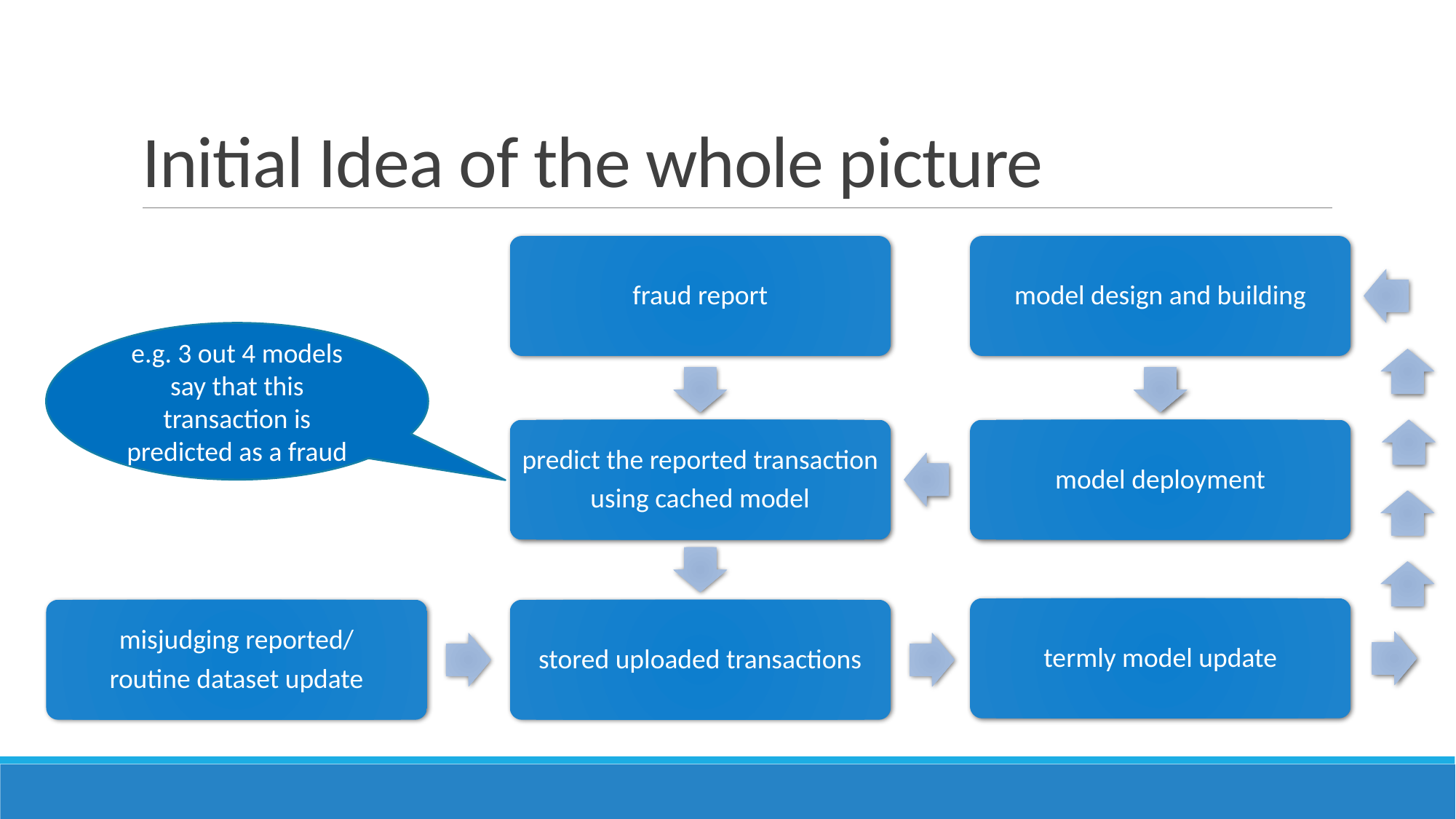

# Initial Idea of the whole picture
fraud report
model design and building

e.g. 3 out 4 models say that this transaction is predicted as a fraud

predict the reported transaction
using cached model
model deployment

termly model update
misjudging reported/
routine dataset update
stored uploaded transactions